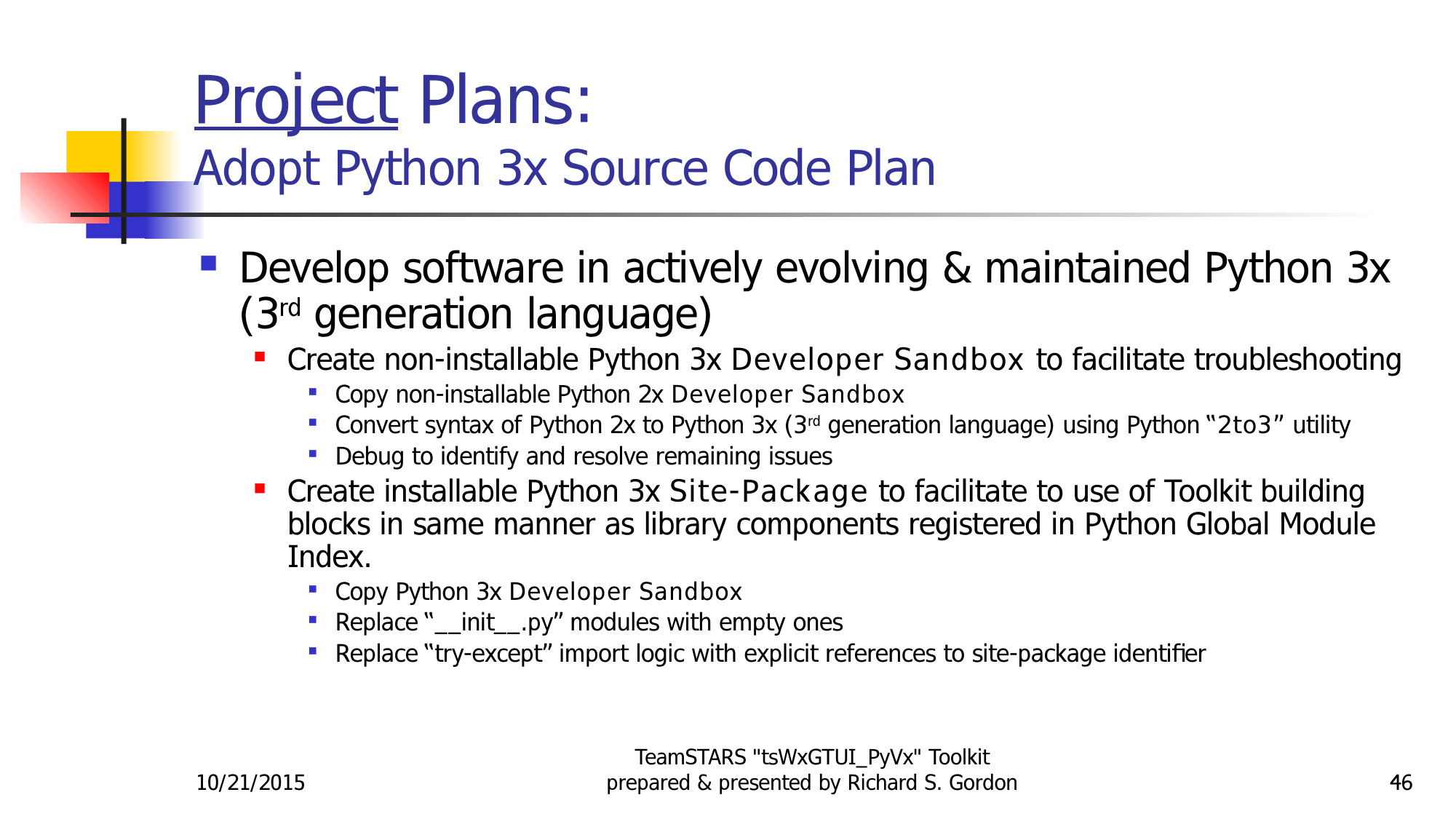

# Project Plans: Adopt Python 3x Source Code Plan
Develop software in actively evolving & maintained Python 3x (3rd generation language)
Create non-installable Python 3x Developer Sandbox to facilitate troubleshooting
Copy non-installable Python 2x Developer Sandbox
Convert syntax of Python 2x to Python 3x (3rd generation language) using Python “2to3” utility
Debug to identify and resolve remaining issues
Create installable Python 3x Site-Package to facilitate to use of Toolkit building blocks in same manner as library components registered in Python Global Module Index.
Copy Python 3x Developer Sandbox
Replace “__init__.py” modules with empty ones
Replace “try-except” import logic with explicit references to site-package identifier
10/21/2015
TeamSTARS "tsWxGTUI_PyVx" Toolkit prepared & presented by Richard S. Gordon
46